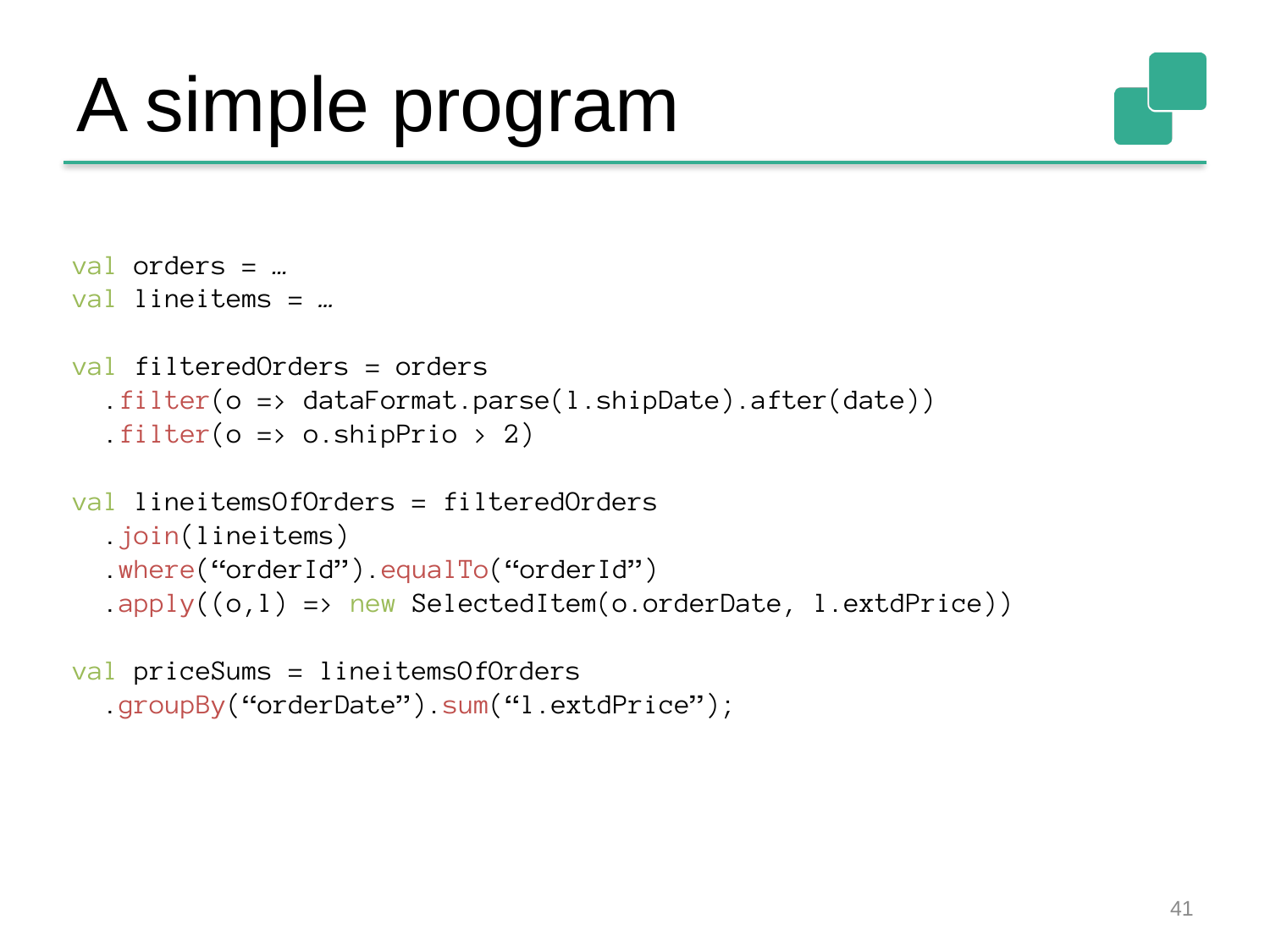

# A simple program
val orders = …
val lineitems = …
val filteredOrders = orders
  .filter(o => dataFormat.parse(l.shipDate).after(date))
  .filter(o => o.shipPrio > 2)
val lineitemsOfOrders = filteredOrders
  .join(lineitems)
  .where(“orderId”).equalTo(“orderId”)
  .apply((o,l) => new SelectedItem(o.orderDate, l.extdPrice))
val priceSums = lineitemsOfOrders
  .groupBy(“orderDate”).sum(“l.extdPrice”);
41